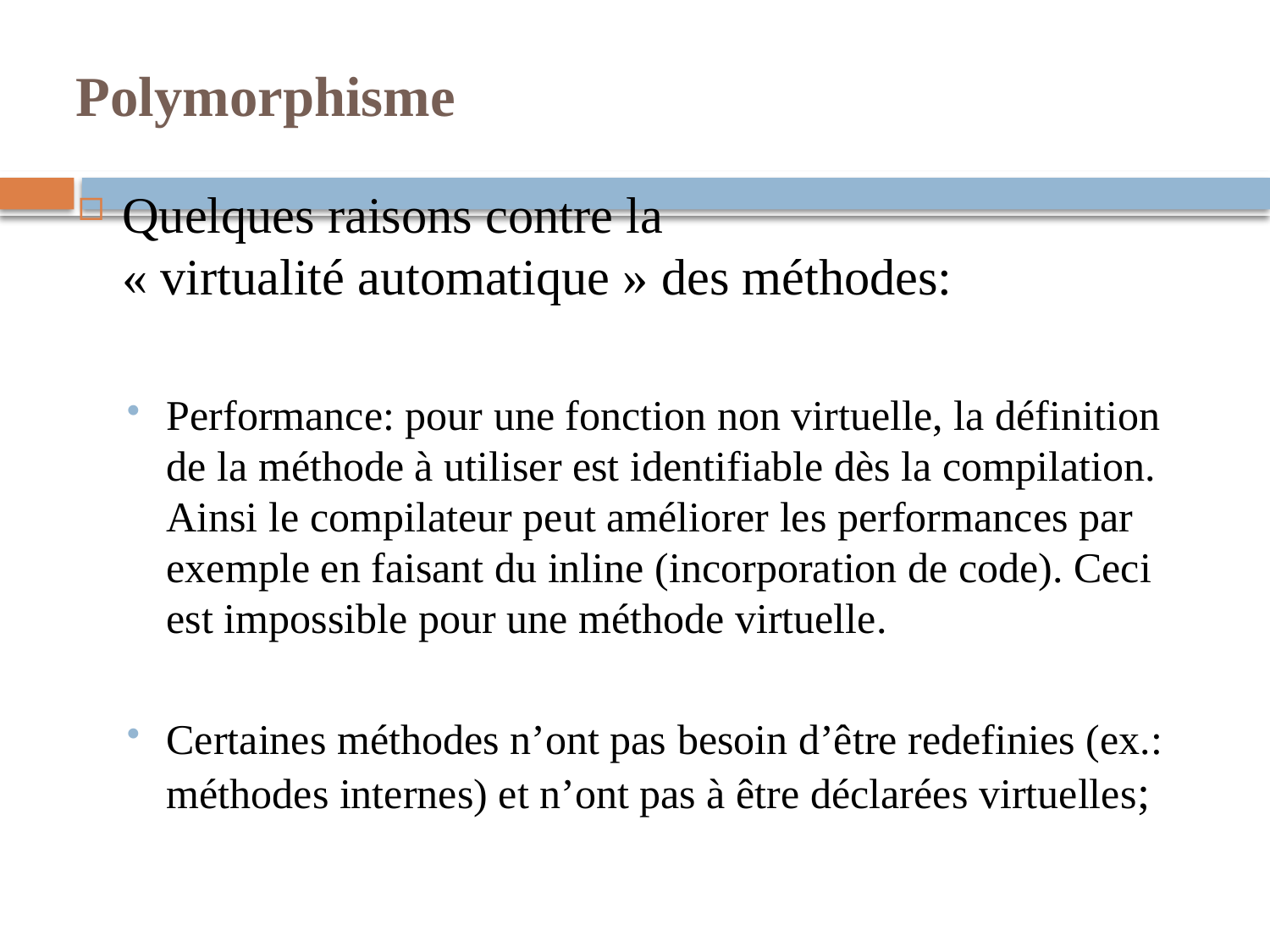

# Polymorphisme
Quelques raisons contre la « virtualité automatique » des méthodes:

Performance: pour une fonction non virtuelle, la définition de la méthode à utiliser est identifiable dès la compilation. Ainsi le compilateur peut améliorer les performances par exemple en faisant du inline (incorporation de code). Ceci est impossible pour une méthode virtuelle.

Certaines méthodes n’ont pas besoin d’être redefinies (ex.: méthodes internes) et n’ont pas à être déclarées virtuelles;